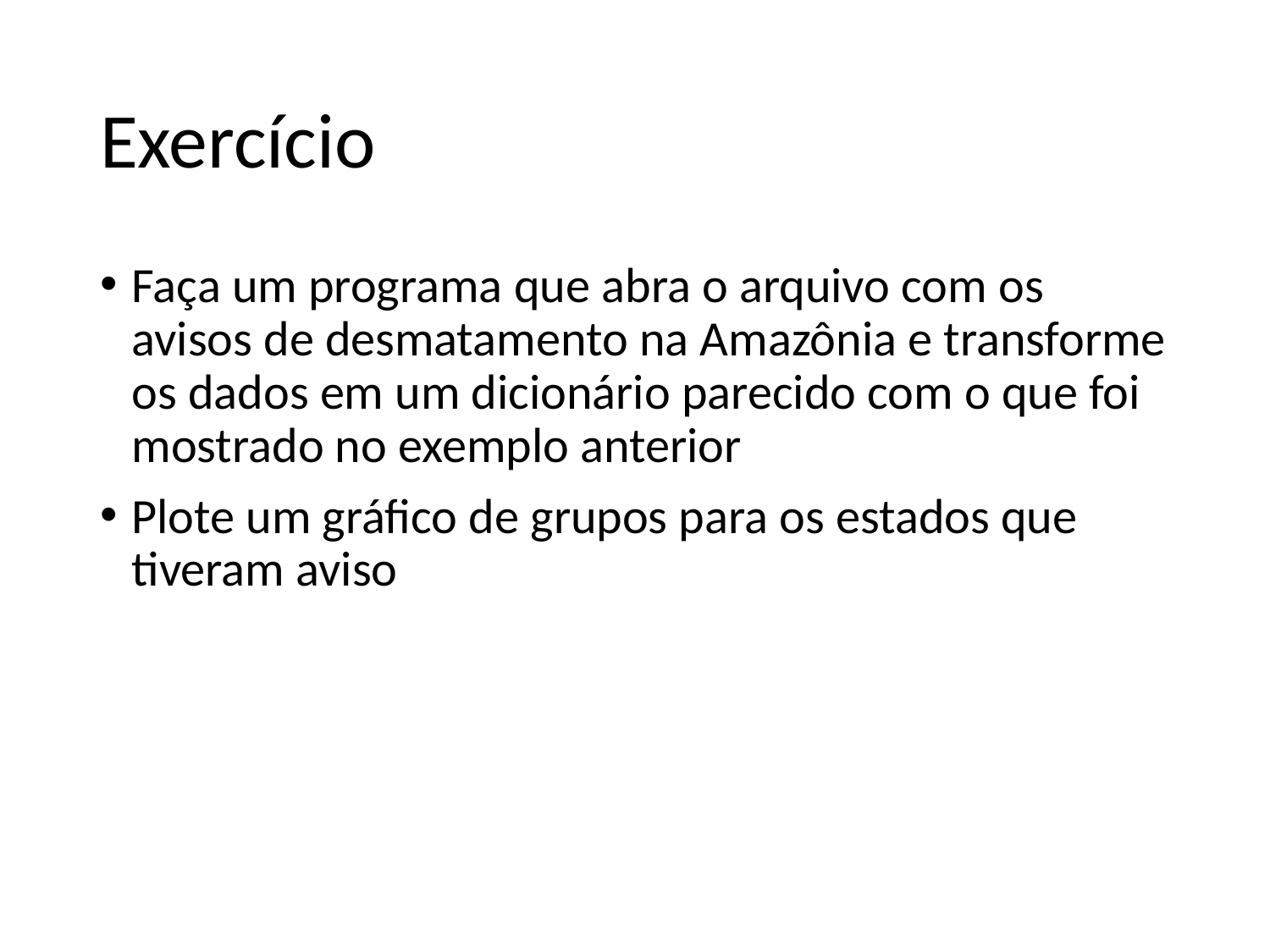

# Exercício
Faça um programa que abra o arquivo com os avisos de desmatamento na Amazônia e transforme os dados em um dicionário parecido com o que foi mostrado no exemplo anterior
Plote um gráfico de grupos para os estados que tiveram aviso